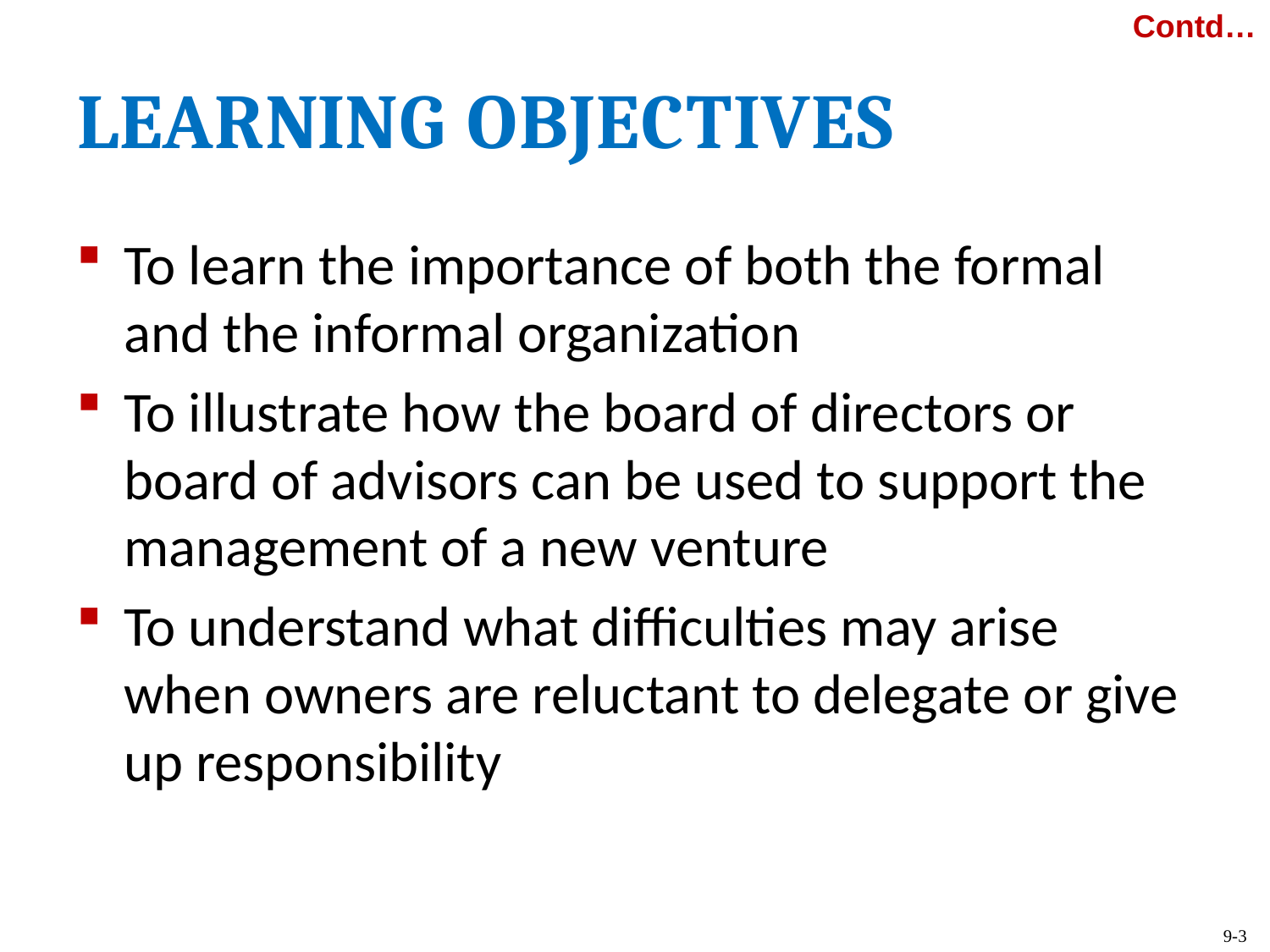

LEARNING OBJECTIVES
To learn the importance of both the formal and the informal organization
To illustrate how the board of directors or board of advisors can be used to support the management of a new venture
To understand what difficulties may arise when owners are reluctant to delegate or give up responsibility
Contd…